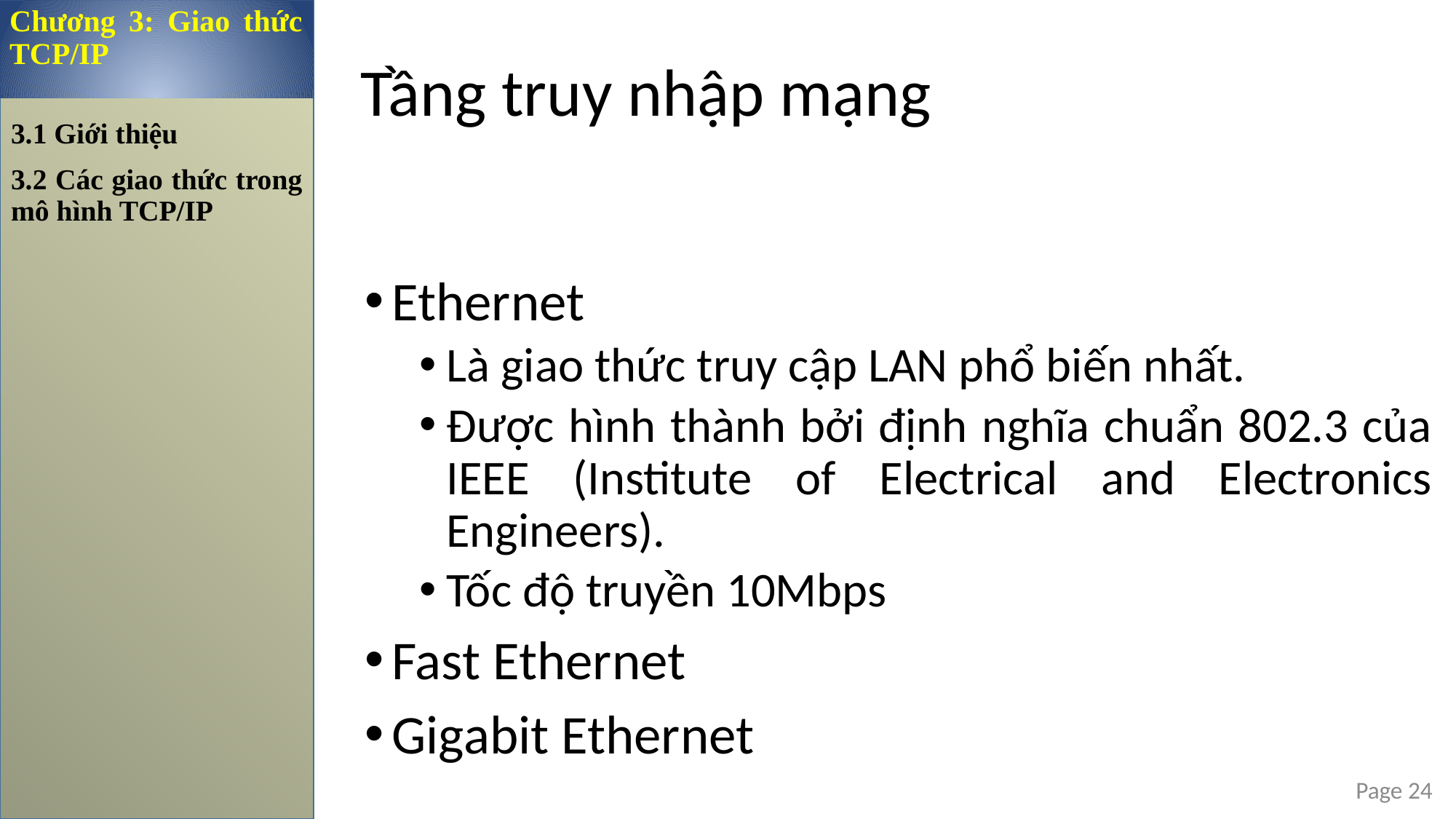

Chương 3: Giao thức TCP/IP
Tầng truy nhập mạng
3.1 Giới thiệu
3.2 Các giao thức trong mô hình TCP/IP
Ethernet
Là giao thức truy cập LAN phổ biến nhất.
Được hình thành bởi định nghĩa chuẩn 802.3 của IEEE (Institute of Electrical and Electronics Engineers).
Tốc độ truyền 10Mbps
Fast Ethernet
Gigabit Ethernet
Page 24